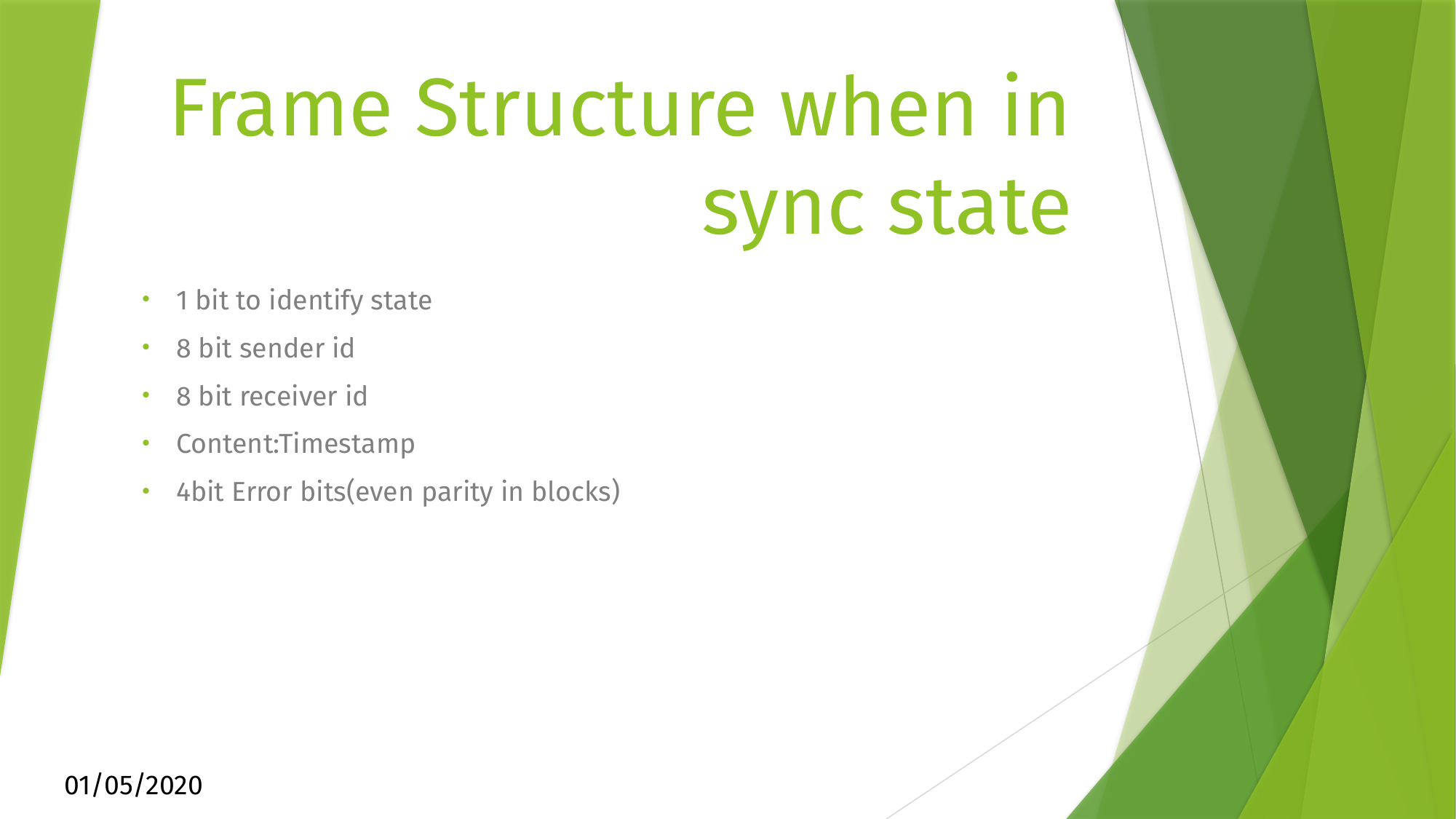

# Frame Structure when in sync state
1 bit to identify state
8 bit sender id
8 bit receiver id
Content:Timestamp
4bit Error bits(even parity in blocks)
01/05/2020